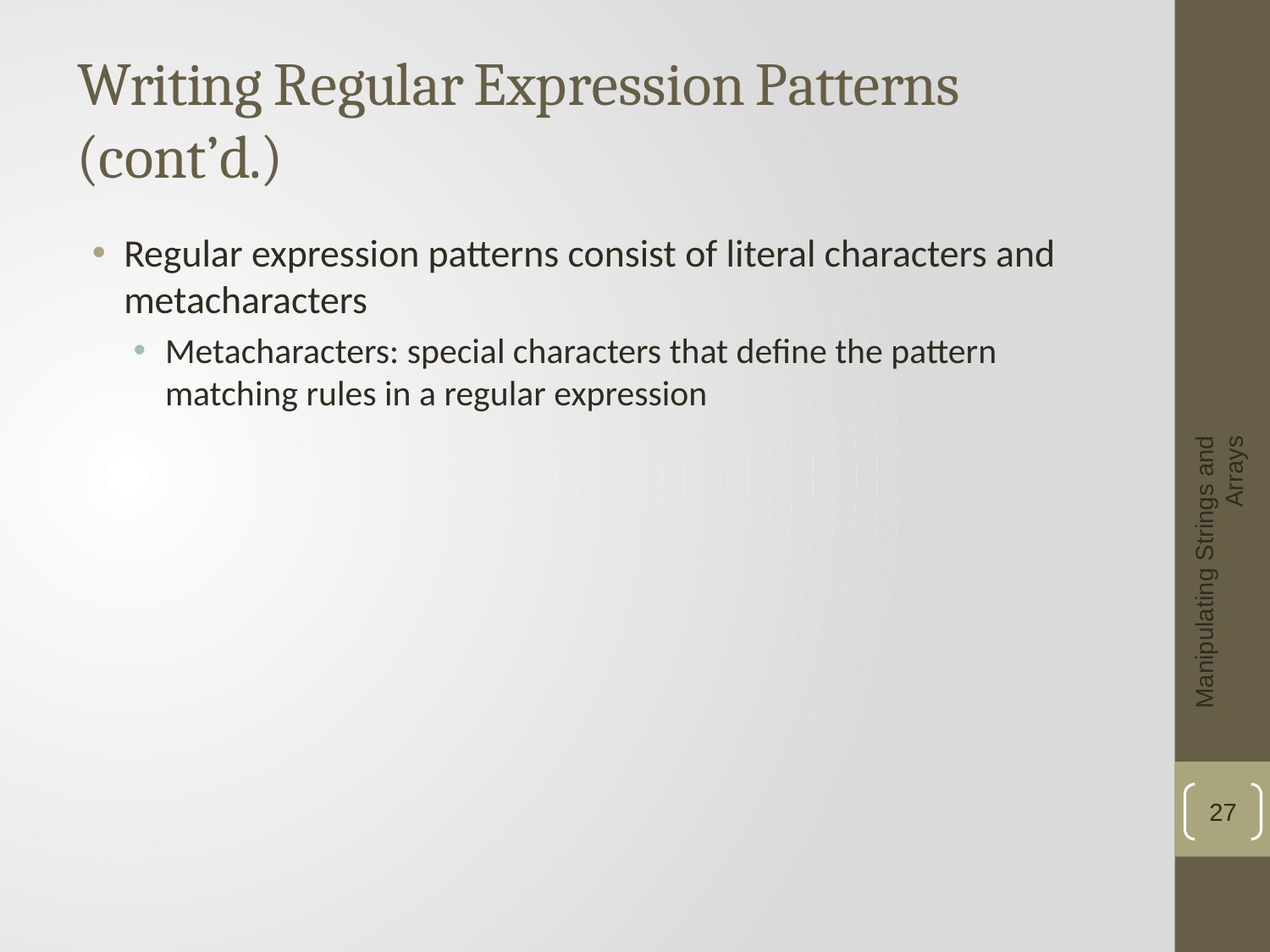

# Writing Regular Expression Patterns (cont’d.)
Regular expression patterns consist of literal characters and metacharacters
Metacharacters: special characters that define the pattern matching rules in a regular expression
Manipulating Strings and Arrays
27